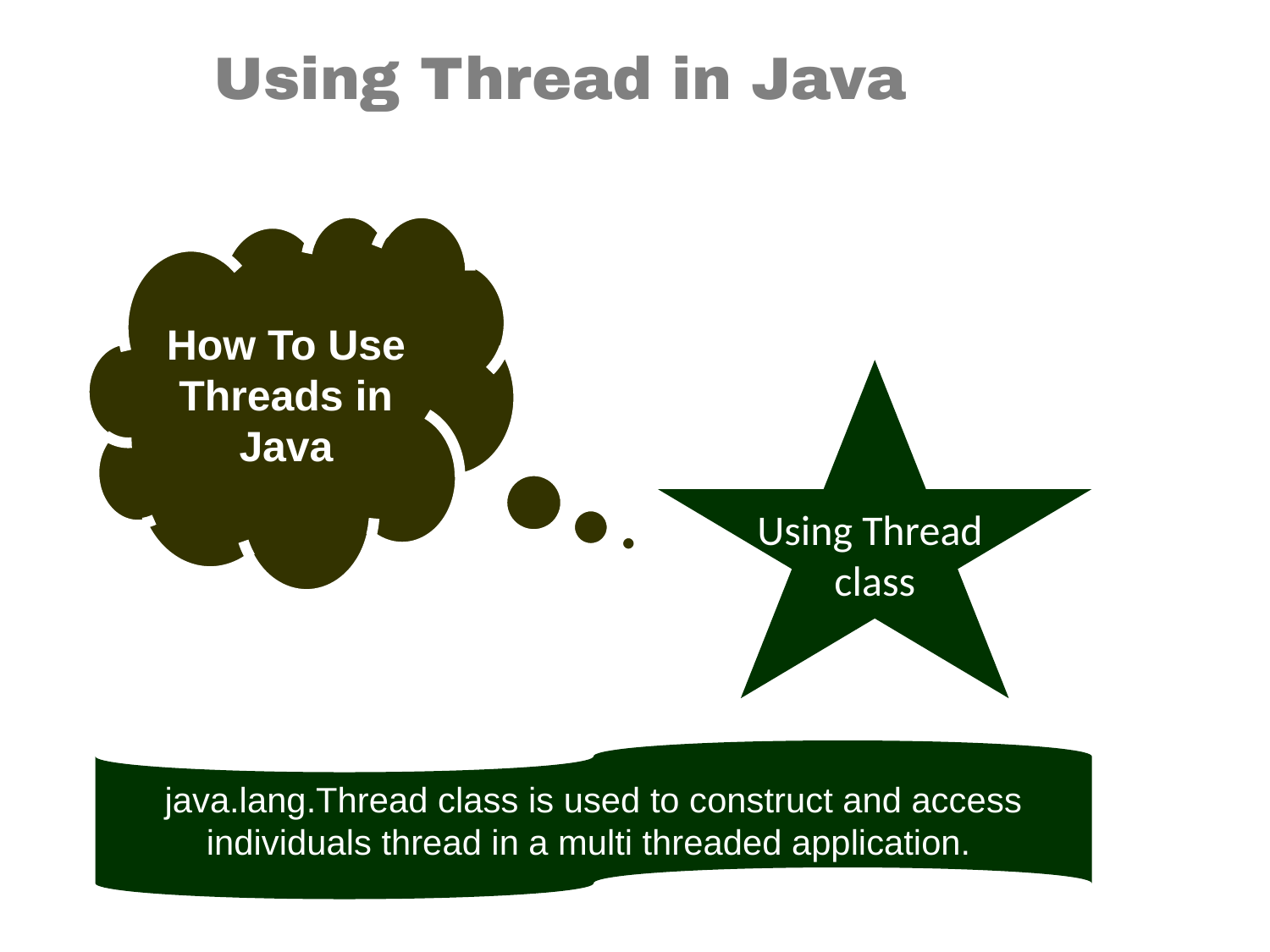

# Using Thread in Java
How To Use Threads in Java
Using Thread
class
java.lang.Thread class is used to construct and access individuals thread in a multi threaded application.